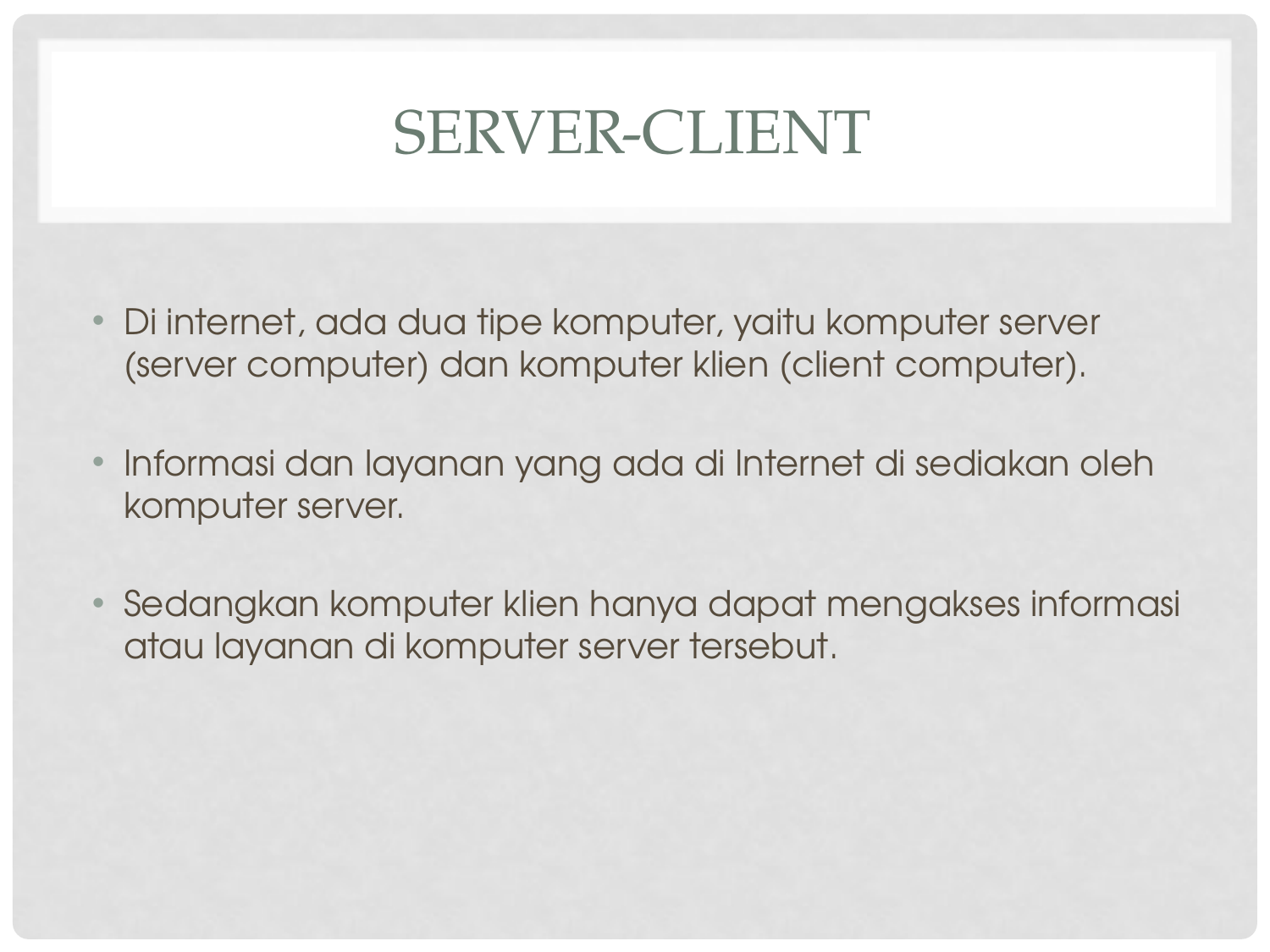

# Server-client

Di internet, ada dua tipe komputer, yaitu komputer server (server computer) dan komputer klien (client computer).

Informasi dan layanan yang ada di Internet di sediakan oleh komputer server.

Sedangkan komputer klien hanya dapat mengakses informasi atau layanan di komputer server tersebut.